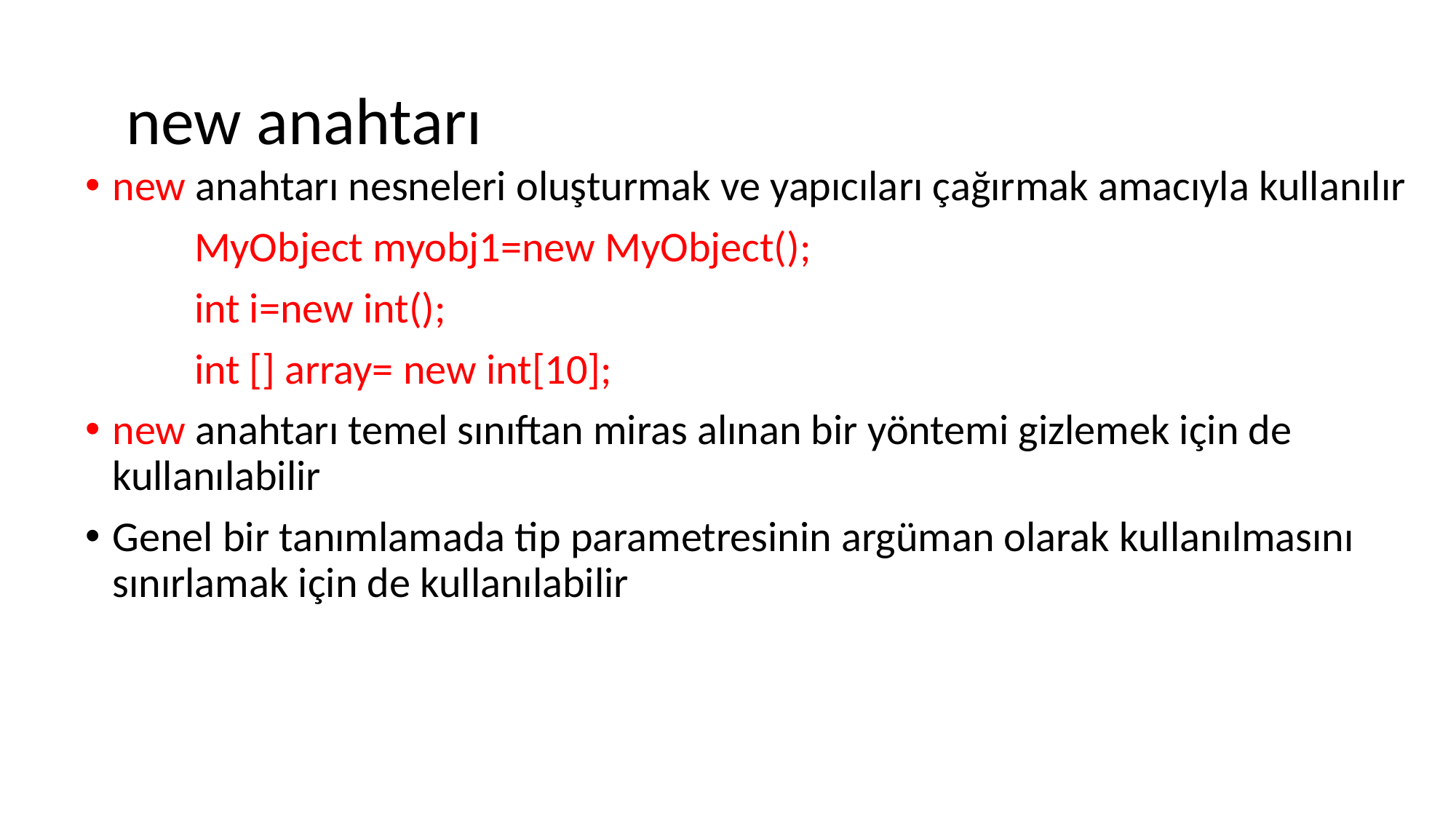

# new anahtarı
new anahtarı nesneleri oluşturmak ve yapıcıları çağırmak amacıyla kullanılır
    	MyObject myobj1=new MyObject();
	int i=new int();
	int [] array= new int[10];
new anahtarı temel sınıftan miras alınan bir yöntemi gizlemek için de kullanılabilir
Genel bir tanımlamada tip parametresinin argüman olarak kullanılmasını sınırlamak için de kullanılabilir

6.03.2017
17